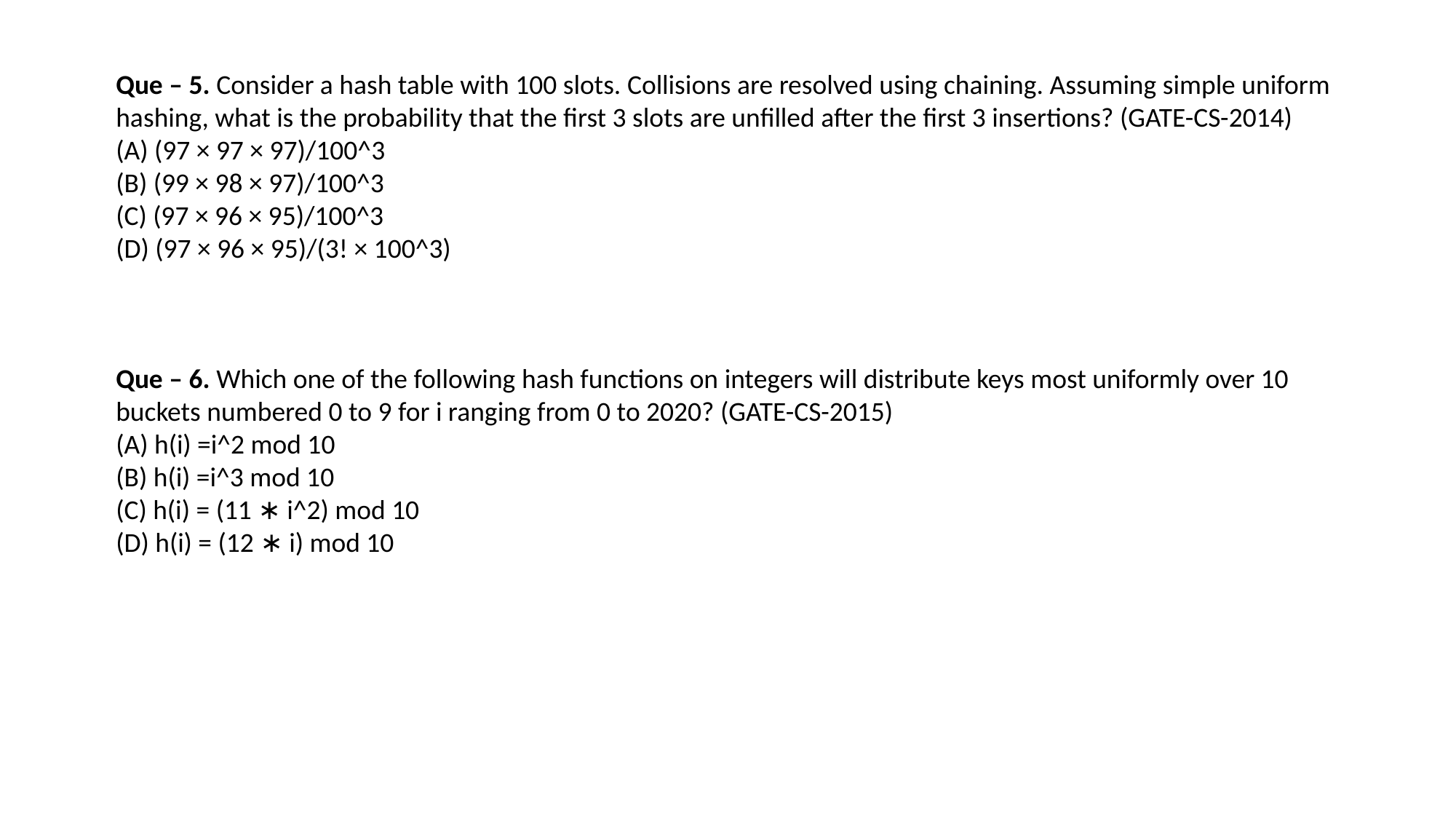

Que – 5. Consider a hash table with 100 slots. Collisions are resolved using chaining. Assuming simple uniform hashing, what is the probability that the first 3 slots are unfilled after the first 3 insertions? (GATE-CS-2014)
(A) (97 × 97 × 97)/100^3
(B) (99 × 98 × 97)/100^3
(C) (97 × 96 × 95)/100^3
(D) (97 × 96 × 95)/(3! × 100^3)
Que – 6. Which one of the following hash functions on integers will distribute keys most uniformly over 10 buckets numbered 0 to 9 for i ranging from 0 to 2020? (GATE-CS-2015)
(A) h(i) =i^2 mod 10
(B) h(i) =i^3 mod 10
(C) h(i) = (11 ∗ i^2) mod 10
(D) h(i) = (12 ∗ i) mod 10